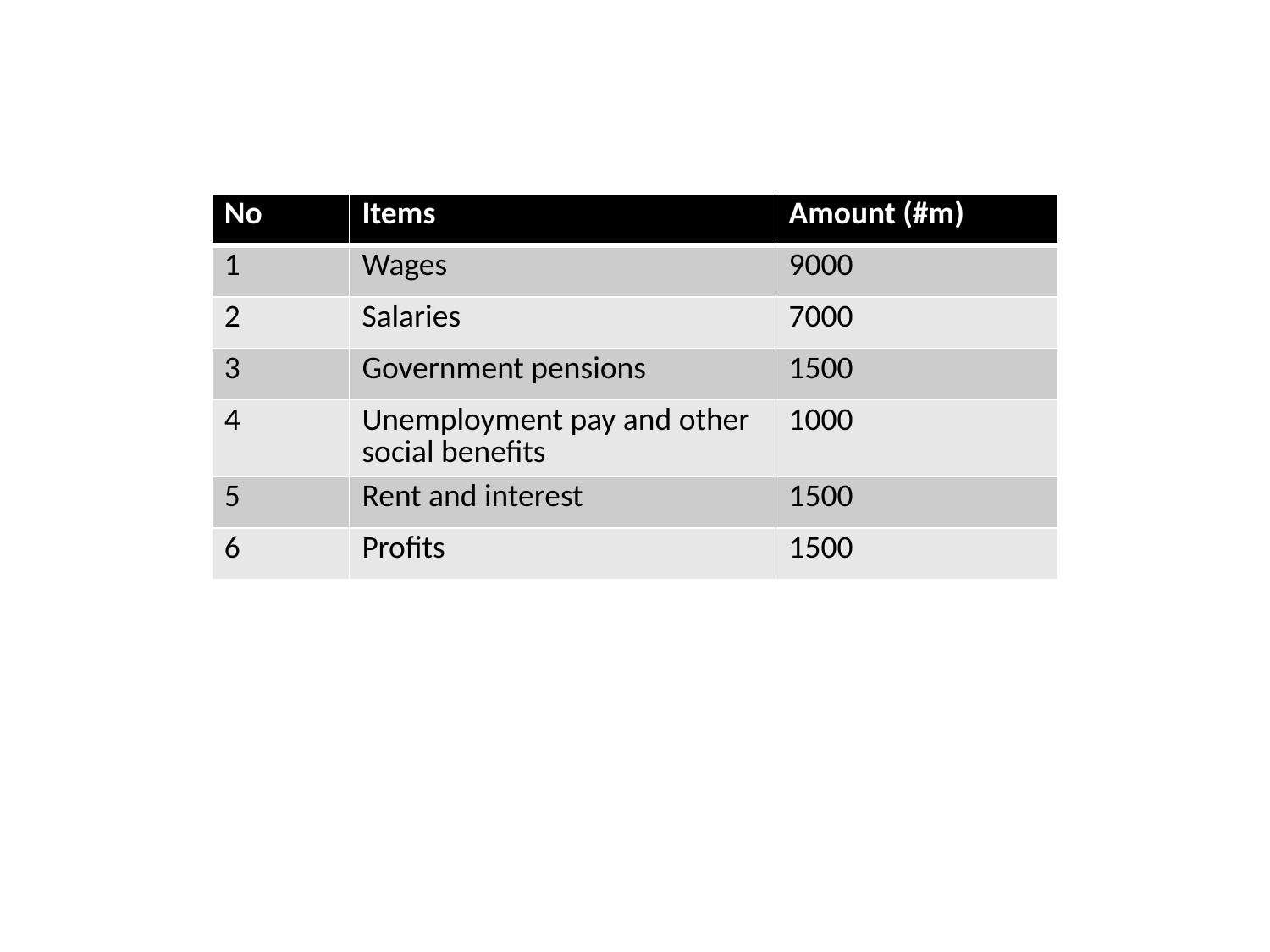

| No | Items | Amount (#m) |
| --- | --- | --- |
| 1 | Wages | 9000 |
| 2 | Salaries | 7000 |
| 3 | Government pensions | 1500 |
| 4 | Unemployment pay and other social benefits | 1000 |
| 5 | Rent and interest | 1500 |
| 6 | Profits | 1500 |